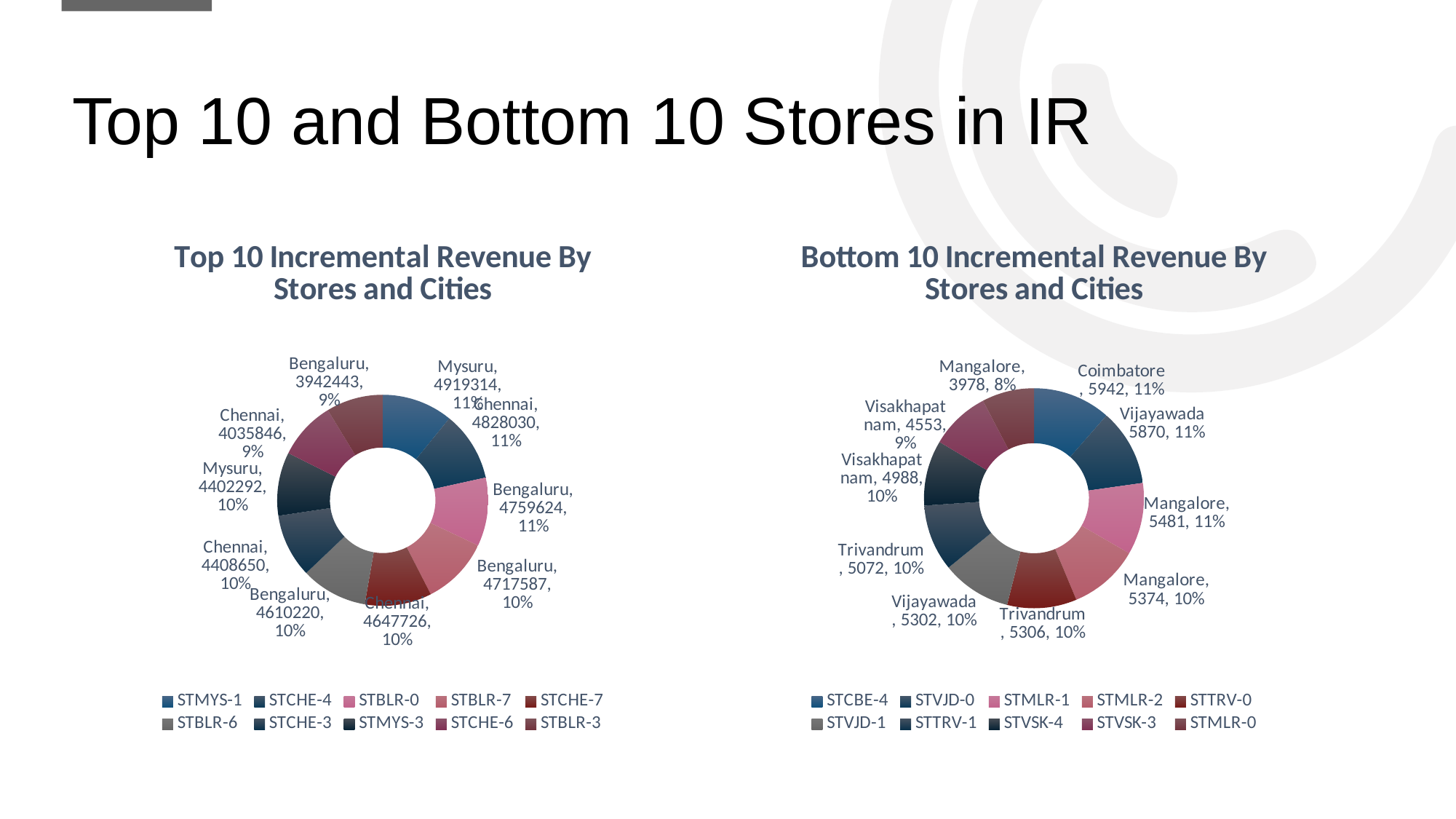

# Top 10 and Bottom 10 Stores in IR

### Chart: Top 10 Incremental Revenue By Stores and Cities

| Category | IcrementalRevenue | city |
|---|---|---|
| STMYS-1 | 4919314.0 | 0.0 |
| STCHE-4 | 4828030.0 | 0.0 |
| STBLR-0 | 4759624.0 | 0.0 |
| STBLR-7 | 4717587.0 | 0.0 |
| STCHE-7 | 4647726.0 | 0.0 |
| STBLR-6 | 4610220.0 | 0.0 |
| STCHE-3 | 4408650.0 | 0.0 |
| STMYS-3 | 4402292.0 | 0.0 |
| STCHE-6 | 4035846.0 | 0.0 |
| STBLR-3 | 3942443.0 | 0.0 |

### Chart: Bottom 10 Incremental Revenue By Stores and Cities

| Category | IcrementalRevenue | city |
|---|---|---|
| STCBE-4 | 5942.0 | 0.0 |
| STVJD-0 | 5870.0 | 0.0 |
| STMLR-1 | 5481.0 | 0.0 |
| STMLR-2 | 5374.0 | 0.0 |
| STTRV-0 | 5306.0 | 0.0 |
| STVJD-1 | 5302.0 | 0.0 |
| STTRV-1 | 5072.0 | 0.0 |
| STVSK-4 | 4988.0 | 0.0 |
| STVSK-3 | 4553.0 | 0.0 |
| STMLR-0 | 3978.0 | 0.0 |
16